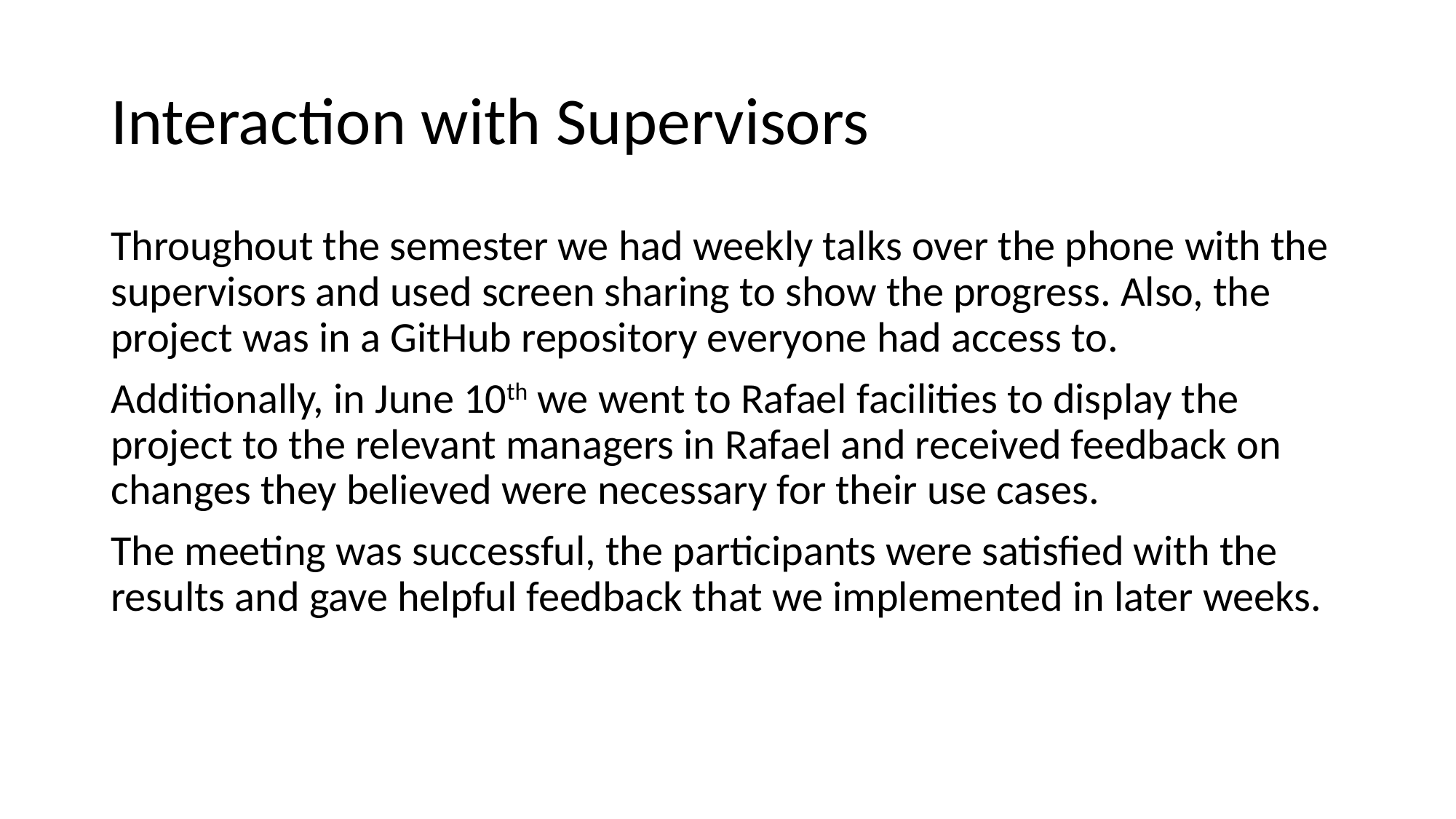

# Interaction with Supervisors
Throughout the semester we had weekly talks over the phone with the supervisors and used screen sharing to show the progress. Also, the project was in a GitHub repository everyone had access to.
Additionally, in June 10th we went to Rafael facilities to display the project to the relevant managers in Rafael and received feedback on changes they believed were necessary for their use cases.
The meeting was successful, the participants were satisfied with the results and gave helpful feedback that we implemented in later weeks.